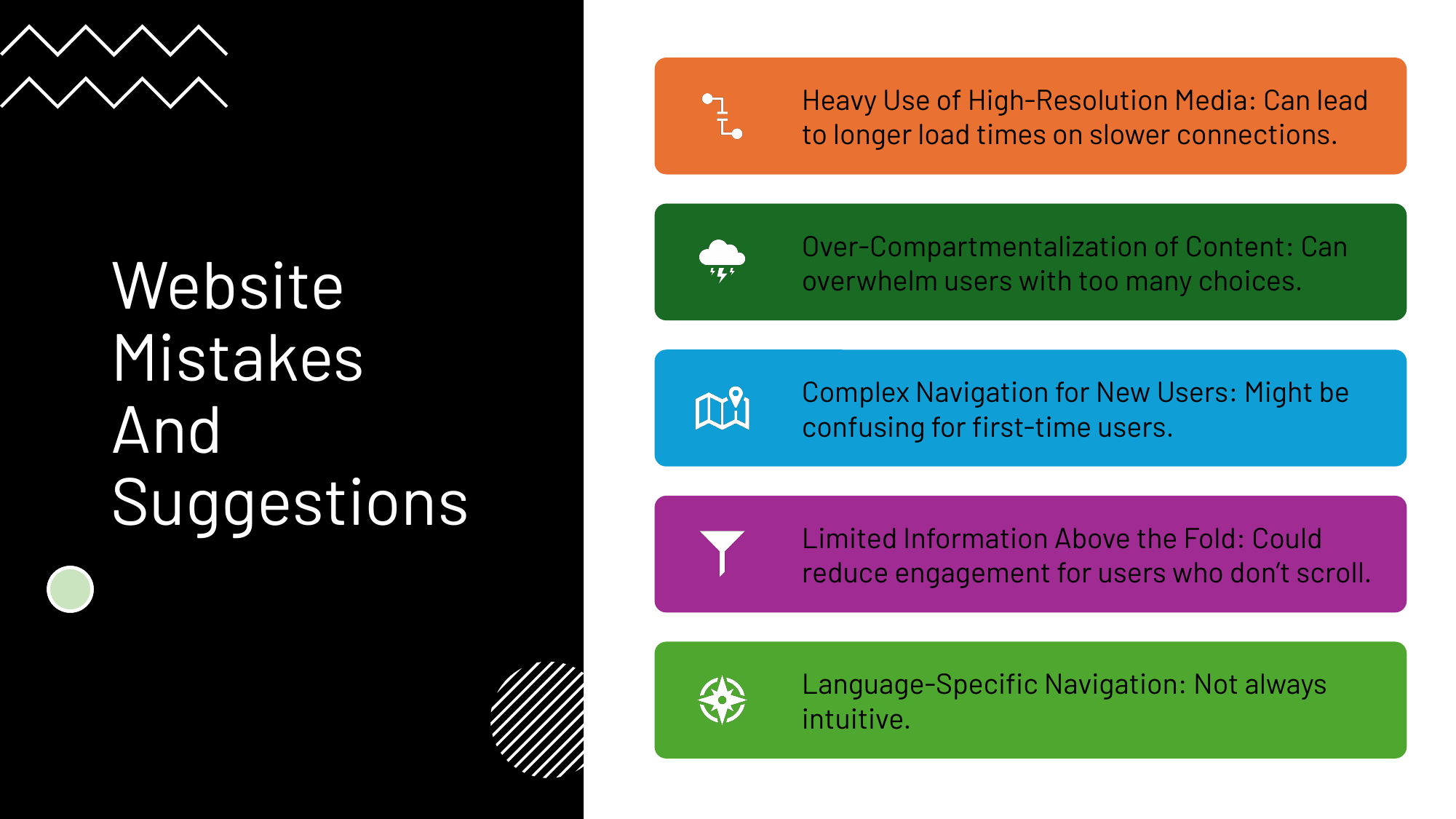

Heavy Use of High-Resolution Media: Can lead to longer load times on slower connections.
Over-Compartmentalization of Content: Can overwhelm users with too many choices.
Complex Navigation for New Users: Might be confusing for first-time users.
Limited Information Above the Fold: Could reduce engagement for users who don’t scroll.
Language-Specific Navigation: Not always intuitive.
# Website Mistakes And Suggestions